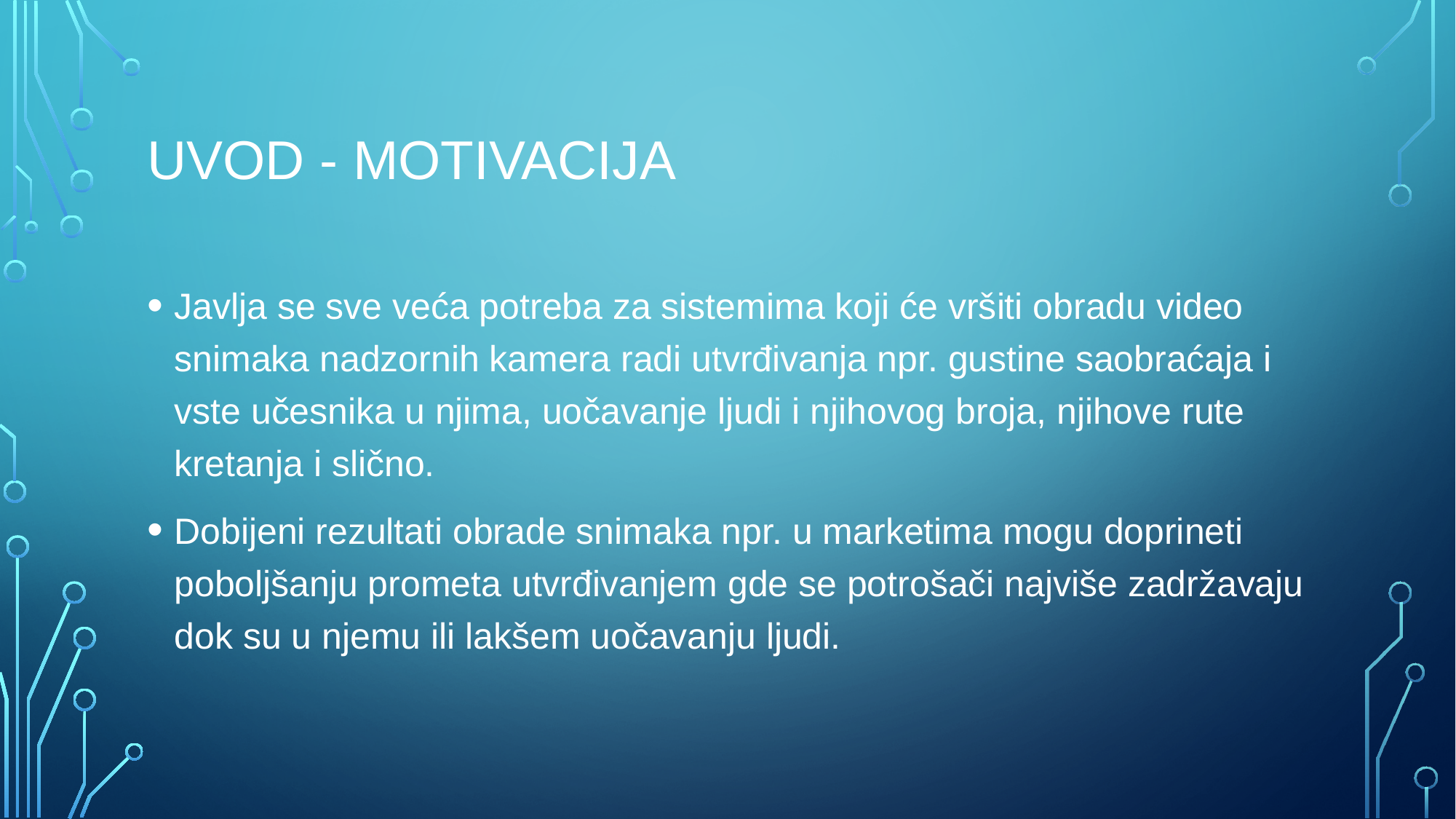

# Uvod - motivacija
Javlja se sve veća potreba za sistemima koji će vršiti obradu video snimaka nadzornih kamera radi utvrđivanja npr. gustine saobraćaja i vste učesnika u njima, uočavanje ljudi i njihovog broja, njihove rute kretanja i slično.
Dobijeni rezultati obrade snimaka npr. u marketima mogu doprineti poboljšanju prometa utvrđivanjem gde se potrošači najviše zadržavaju dok su u njemu ili lakšem uočavanju ljudi.